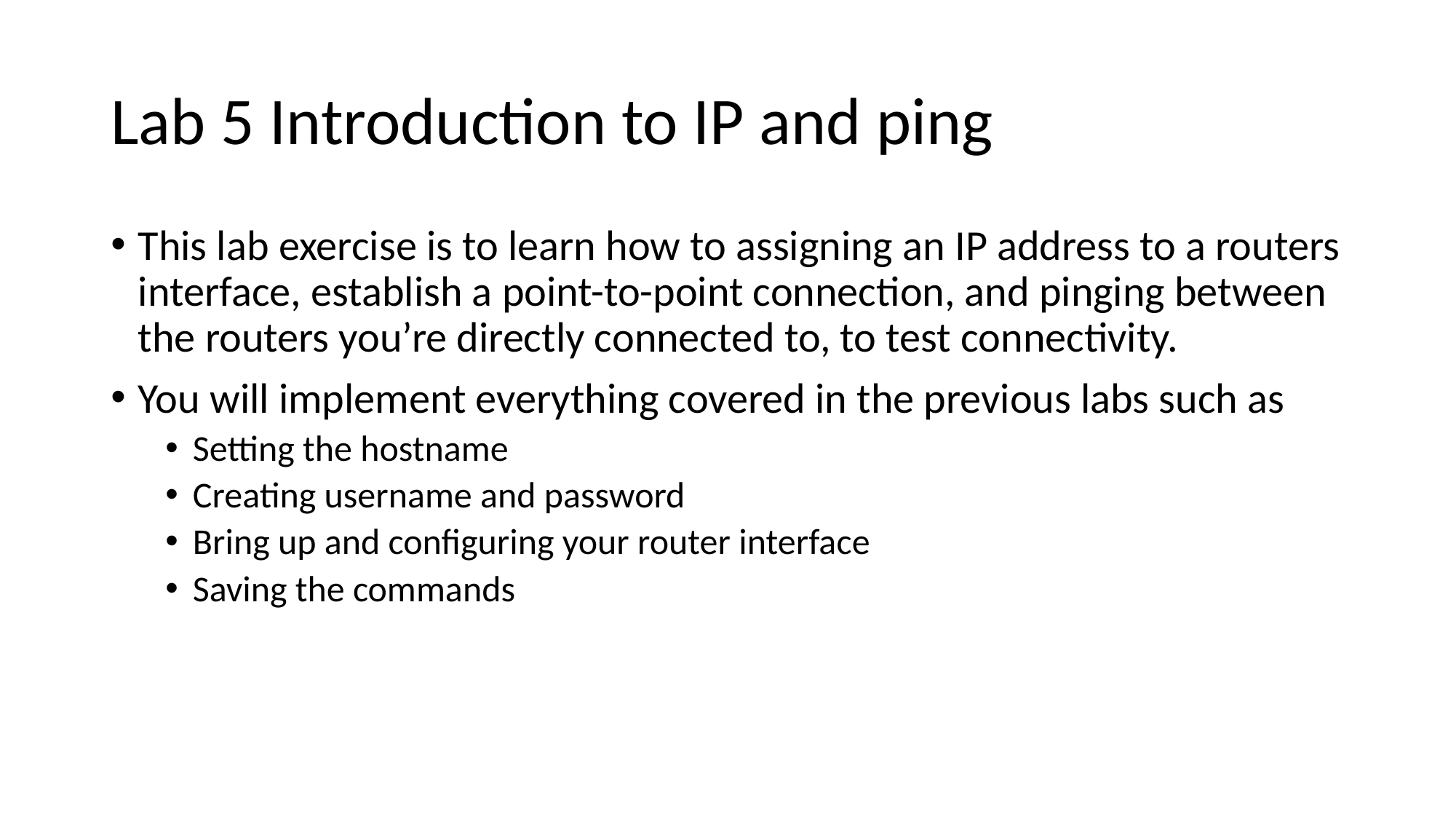

# Lab 5 Introduction to IP and ping
This lab exercise is to learn how to assigning an IP address to a routers interface, establish a point-to-point connection, and pinging between the routers you’re directly connected to, to test connectivity.
You will implement everything covered in the previous labs such as
Setting the hostname
Creating username and password
Bring up and configuring your router interface
Saving the commands